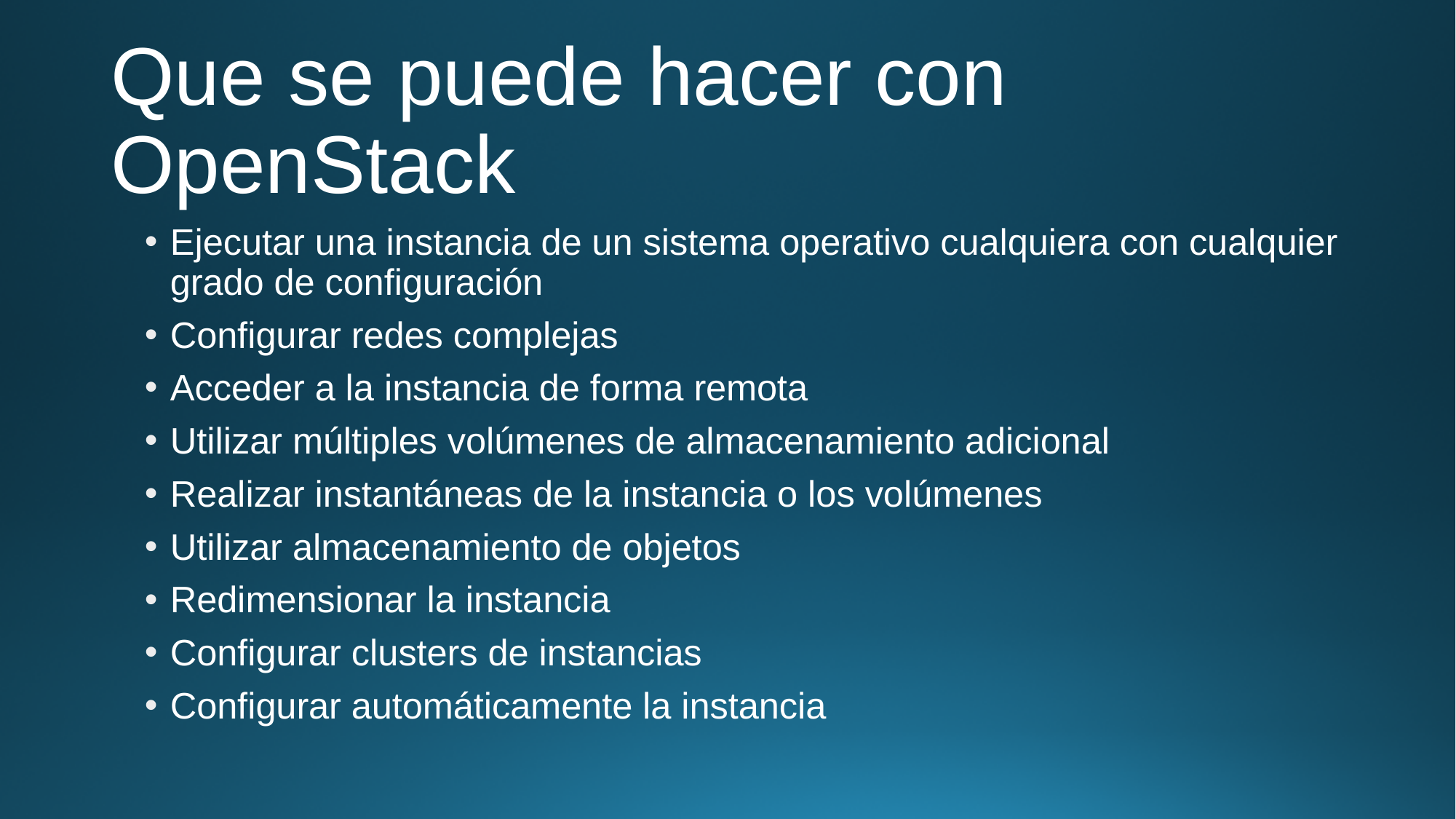

# Que se puede hacer con OpenStack
Ejecutar una instancia de un sistema operativo cualquiera con cualquier grado de configuración
Configurar redes complejas
Acceder a la instancia de forma remota
Utilizar múltiples volúmenes de almacenamiento adicional
Realizar instantáneas de la instancia o los volúmenes
Utilizar almacenamiento de objetos
Redimensionar la instancia
Configurar clusters de instancias
Configurar automáticamente la instancia